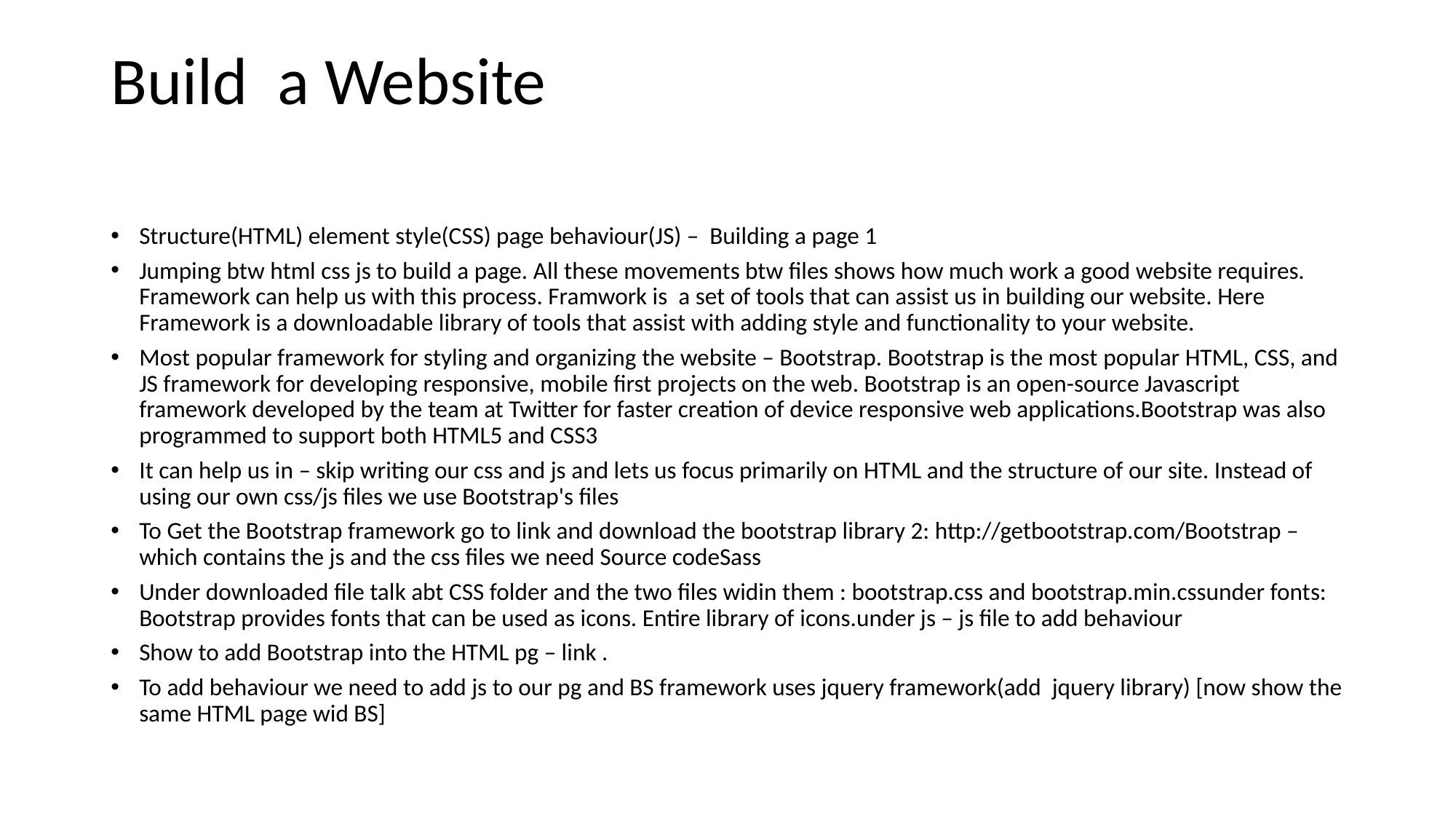

# Build  a Website
Structure(HTML) element style(CSS) page behaviour(JS) –  Building a page 1
Jumping btw html css js to build a page. All these movements btw files shows how much work a good website requires. Framework can help us with this process. Framwork is  a set of tools that can assist us in building our website. Here Framework is a downloadable library of tools that assist with adding style and functionality to your website.
Most popular framework for styling and organizing the website – Bootstrap. Bootstrap is the most popular HTML, CSS, and JS framework for developing responsive, mobile first projects on the web. Bootstrap is an open-source Javascript framework developed by the team at Twitter for faster creation of device responsive web applications.Bootstrap was also programmed to support both HTML5 and CSS3
It can help us in – skip writing our css and js and lets us focus primarily on HTML and the structure of our site. Instead of using our own css/js files we use Bootstrap's files
To Get the Bootstrap framework go to link and download the bootstrap library 2: http://getbootstrap.com/Bootstrap – which contains the js and the css files we need Source codeSass
Under downloaded file talk abt CSS folder and the two files widin them : bootstrap.css and bootstrap.min.cssunder fonts: Bootstrap provides fonts that can be used as icons. Entire library of icons.under js – js file to add behaviour
Show to add Bootstrap into the HTML pg – link .
To add behaviour we need to add js to our pg and BS framework uses jquery framework(add  jquery library) [now show the same HTML page wid BS]